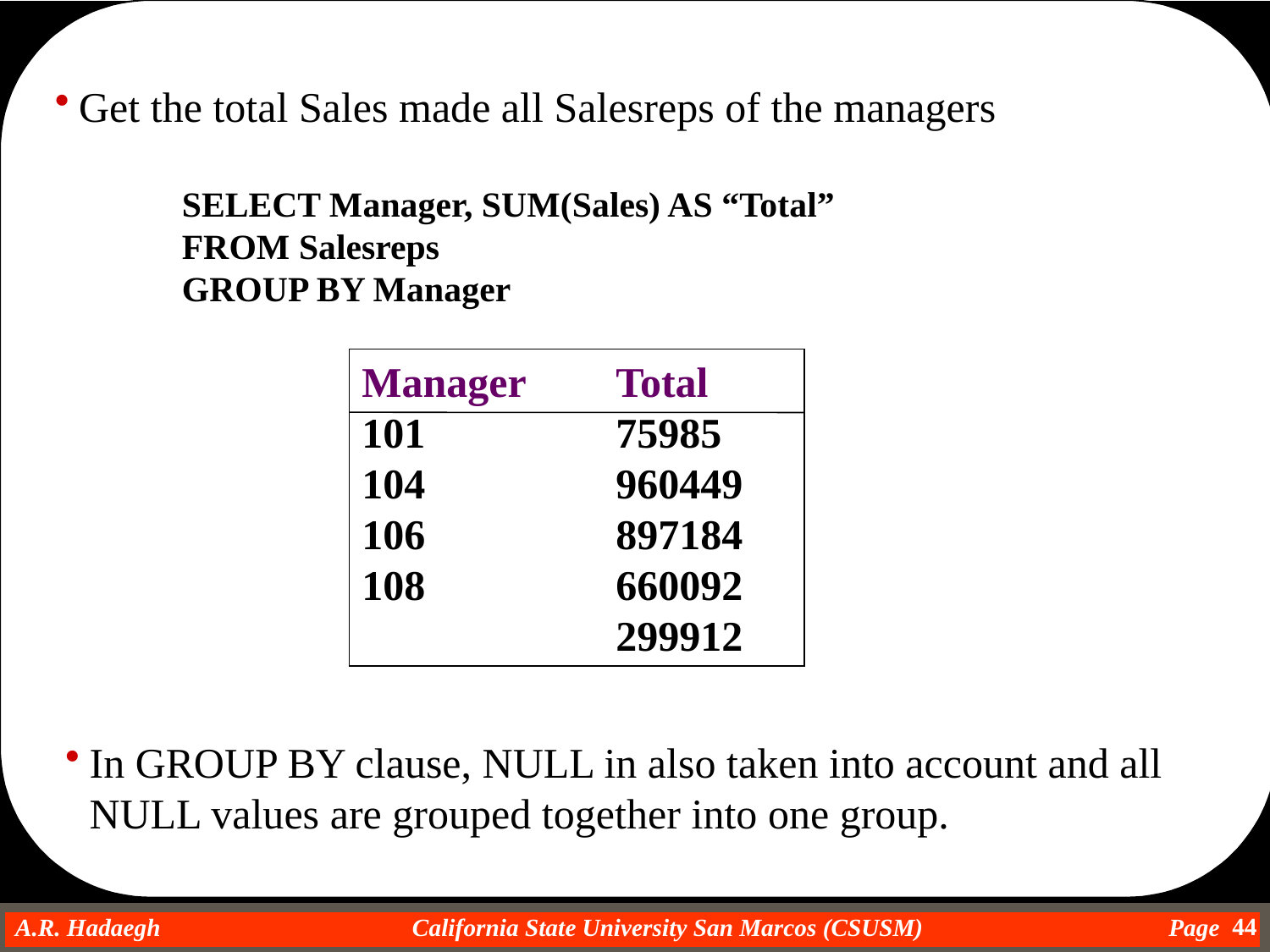

Get the total Sales made all Salesreps of the managers

SELECT Manager, SUM(Sales) AS “Total”
FROM Salesreps
GROUP BY Manager

Manager	Total
101		75985
104		960449
106		897184
108		660092
                        299912

In GROUP BY clause, NULL in also taken into account and all NULL values are grouped together into one group.
44